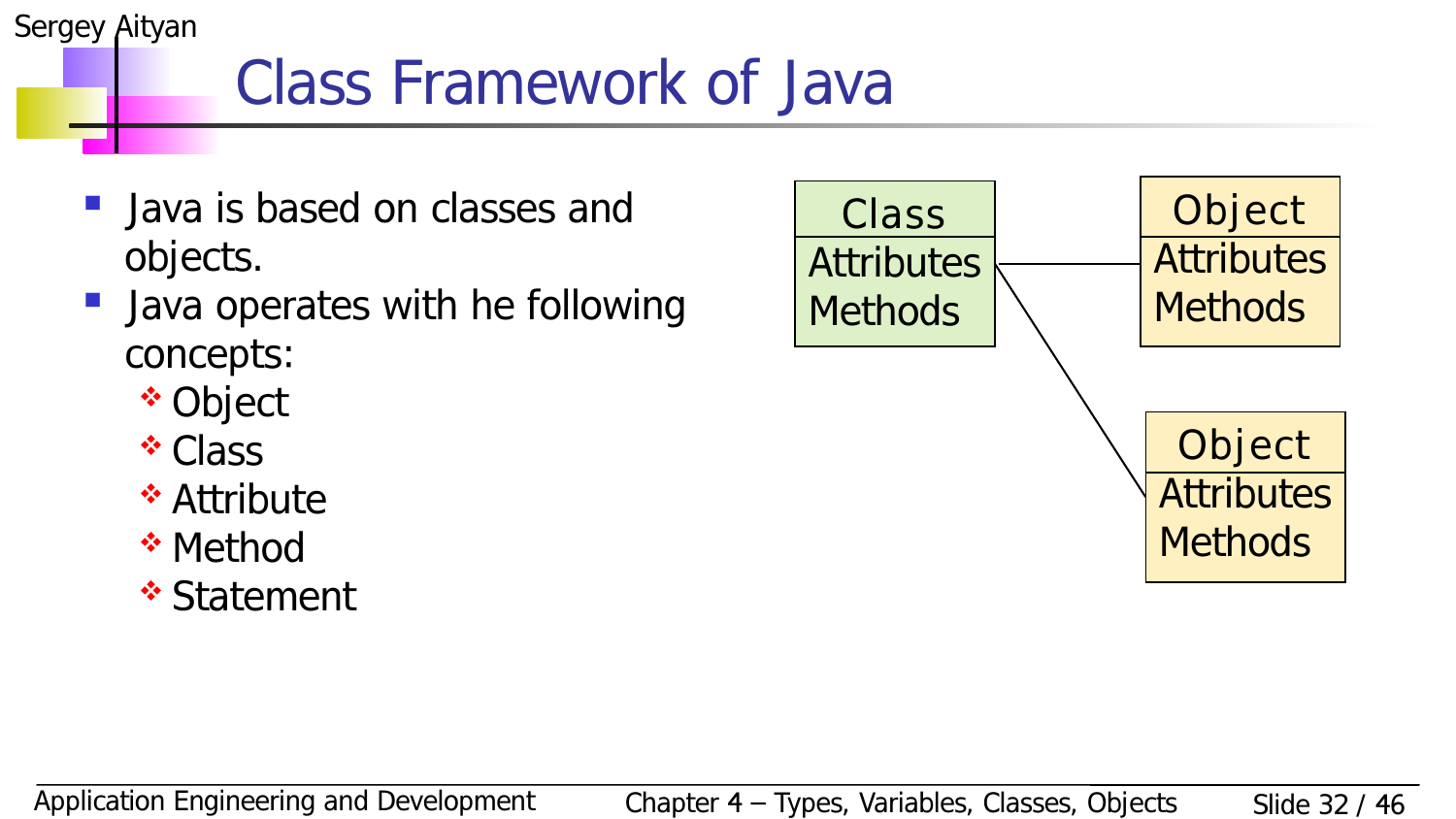

# Class Framework of Java
Java is based on classes and objects.
Java operates with he following concepts:
Object
Class
Attribute
Method
Statement

Object
Attributes
Methods
Class
Attributes
Methods
Object
Attributes
Methods